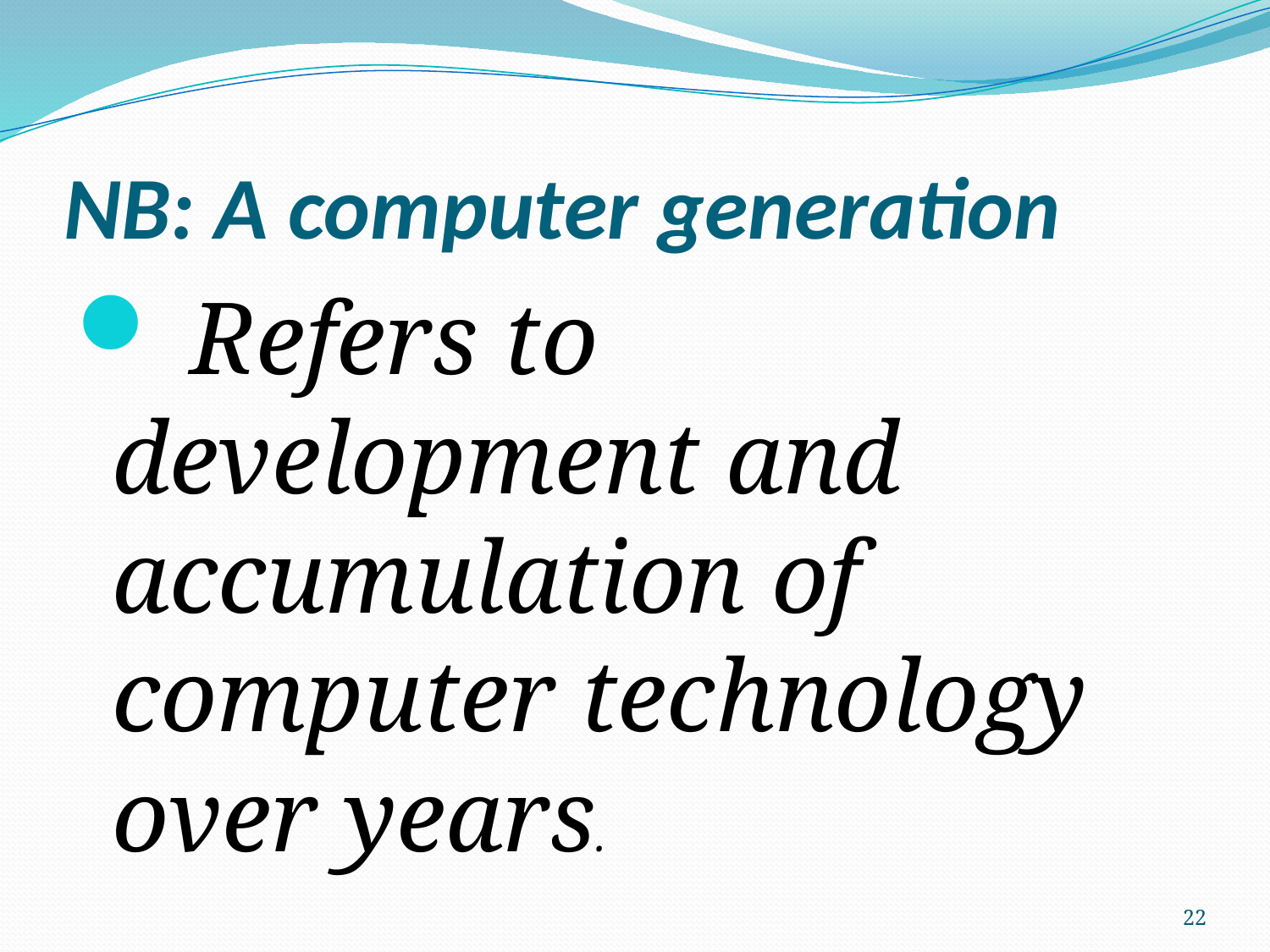

# NB: A computer generation
 Refers to development and accumulation of computer technology over years.

22